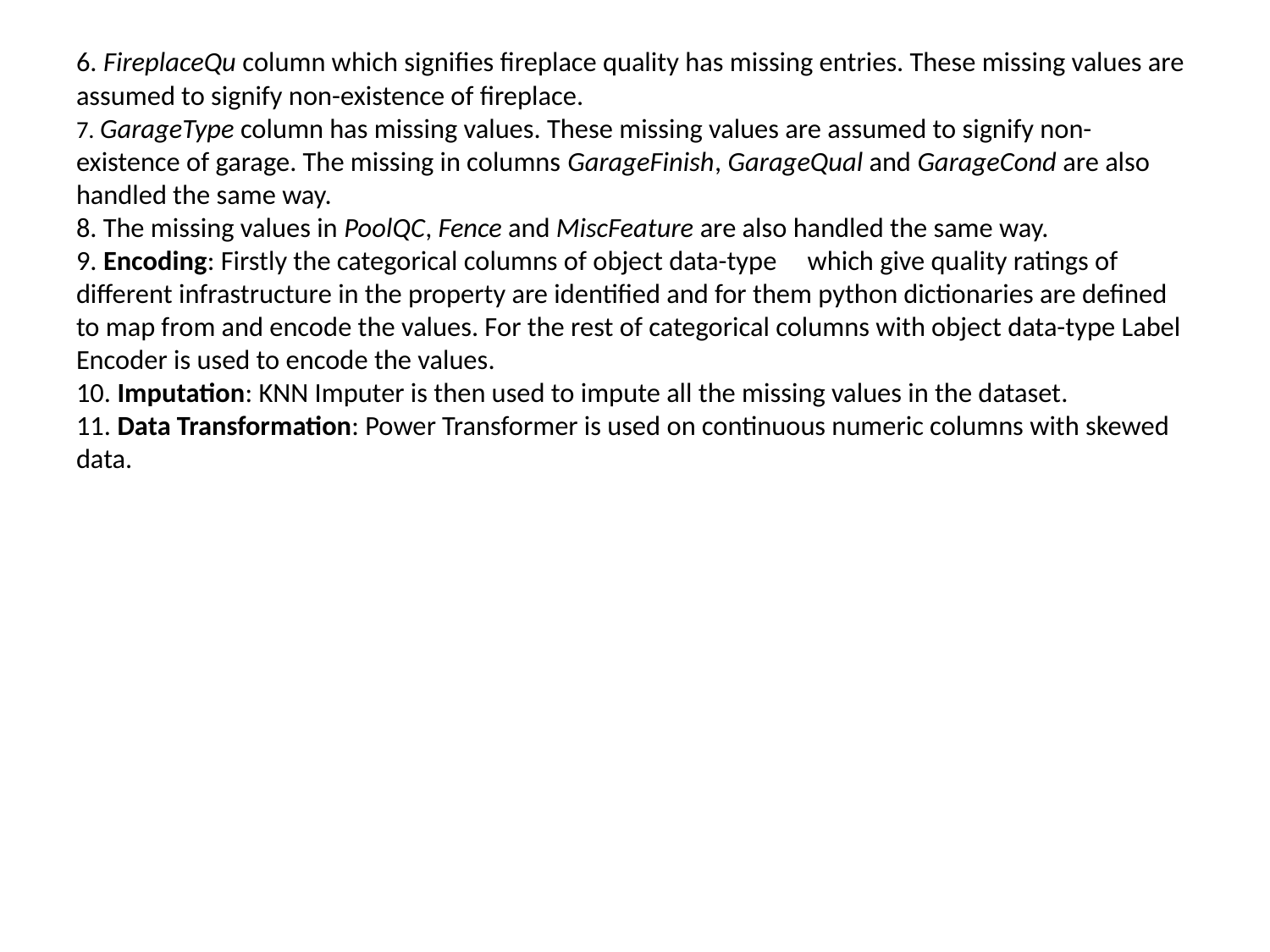

# 6. FireplaceQu column which signifies fireplace quality has missing entries. These missing values are assumed to signify non-existence of fireplace. 7. GarageType column has missing values. These missing values are assumed to signify non-existence of garage. The missing in columns GarageFinish, GarageQual and GarageCond are also handled the same way. 8. The missing values in PoolQC, Fence and MiscFeature are also handled the same way. 9. Encoding: Firstly the categorical columns of object data-type     which give quality ratings of different infrastructure in the property are identified and for them python dictionaries are defined to map from and encode the values. For the rest of categorical columns with object data-type Label Encoder is used to encode the values. 10. Imputation: KNN Imputer is then used to impute all the missing values in the dataset. 11. Data Transformation: Power Transformer is used on continuous numeric columns with skewed data.